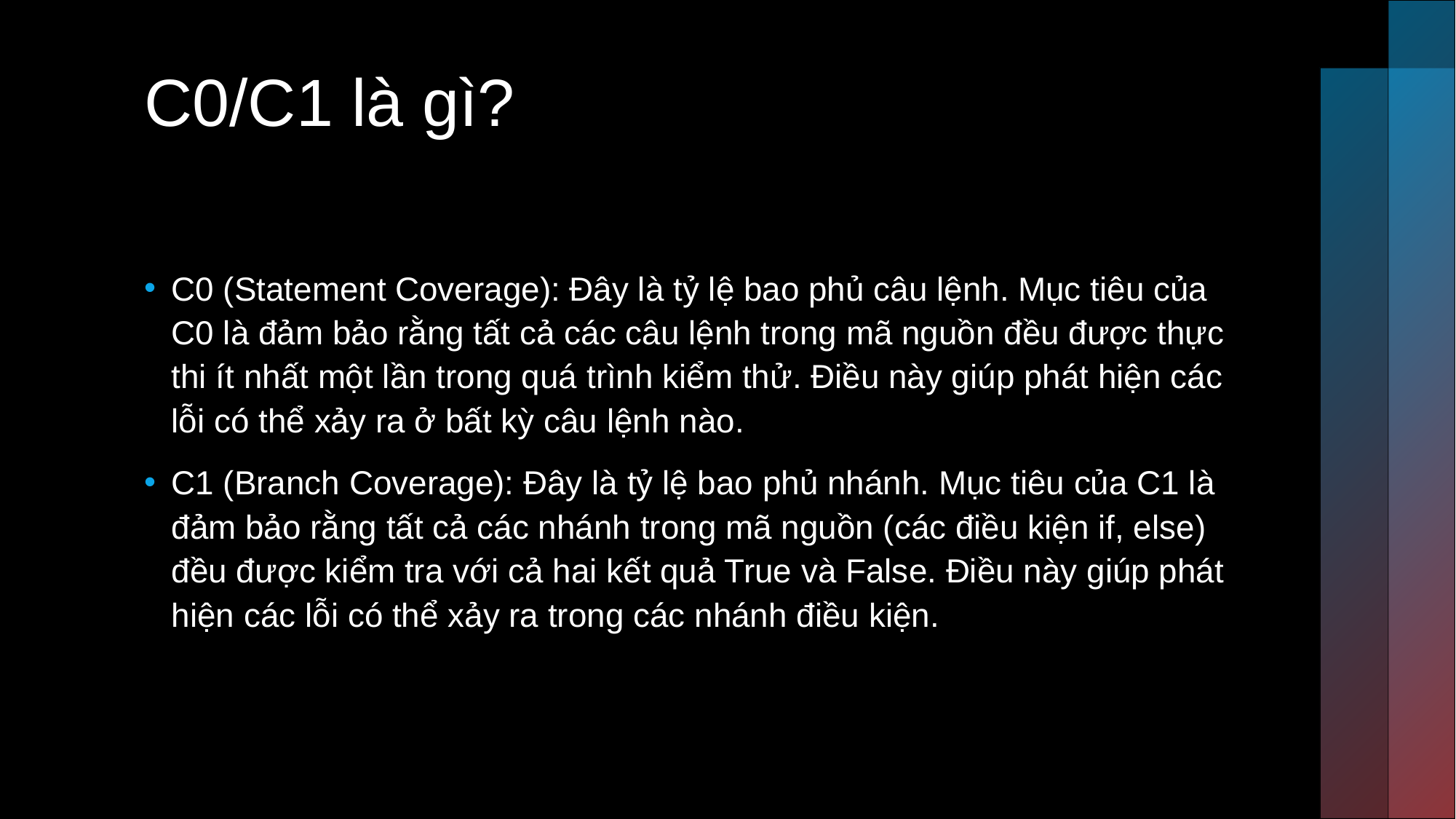

# C0/C1 là gì?

C0 (Statement Coverage): Đây là tỷ lệ bao phủ câu lệnh. Mục tiêu của C0 là đảm bảo rằng tất cả các câu lệnh trong mã nguồn đều được thực thi ít nhất một lần trong quá trình kiểm thử. Điều này giúp phát hiện các lỗi có thể xảy ra ở bất kỳ câu lệnh nào.
C1 (Branch Coverage): Đây là tỷ lệ bao phủ nhánh. Mục tiêu của C1 là đảm bảo rằng tất cả các nhánh trong mã nguồn (các điều kiện if, else) đều được kiểm tra với cả hai kết quả True và False. Điều này giúp phát hiện các lỗi có thể xảy ra trong các nhánh điều kiện.